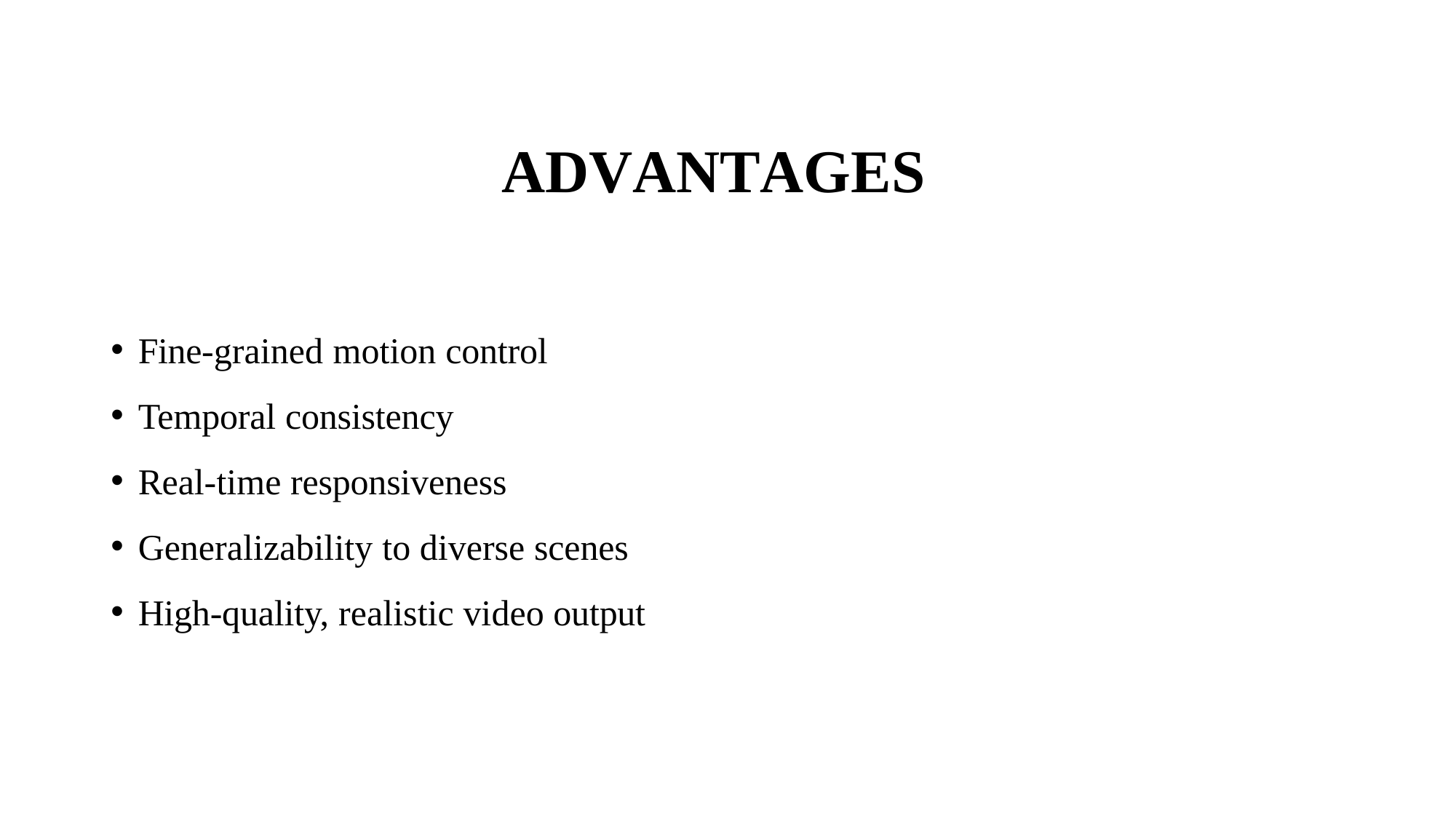

# ADVANTAGES
Fine-grained motion control
Temporal consistency
Real-time responsiveness
Generalizability to diverse scenes
High-quality, realistic video output